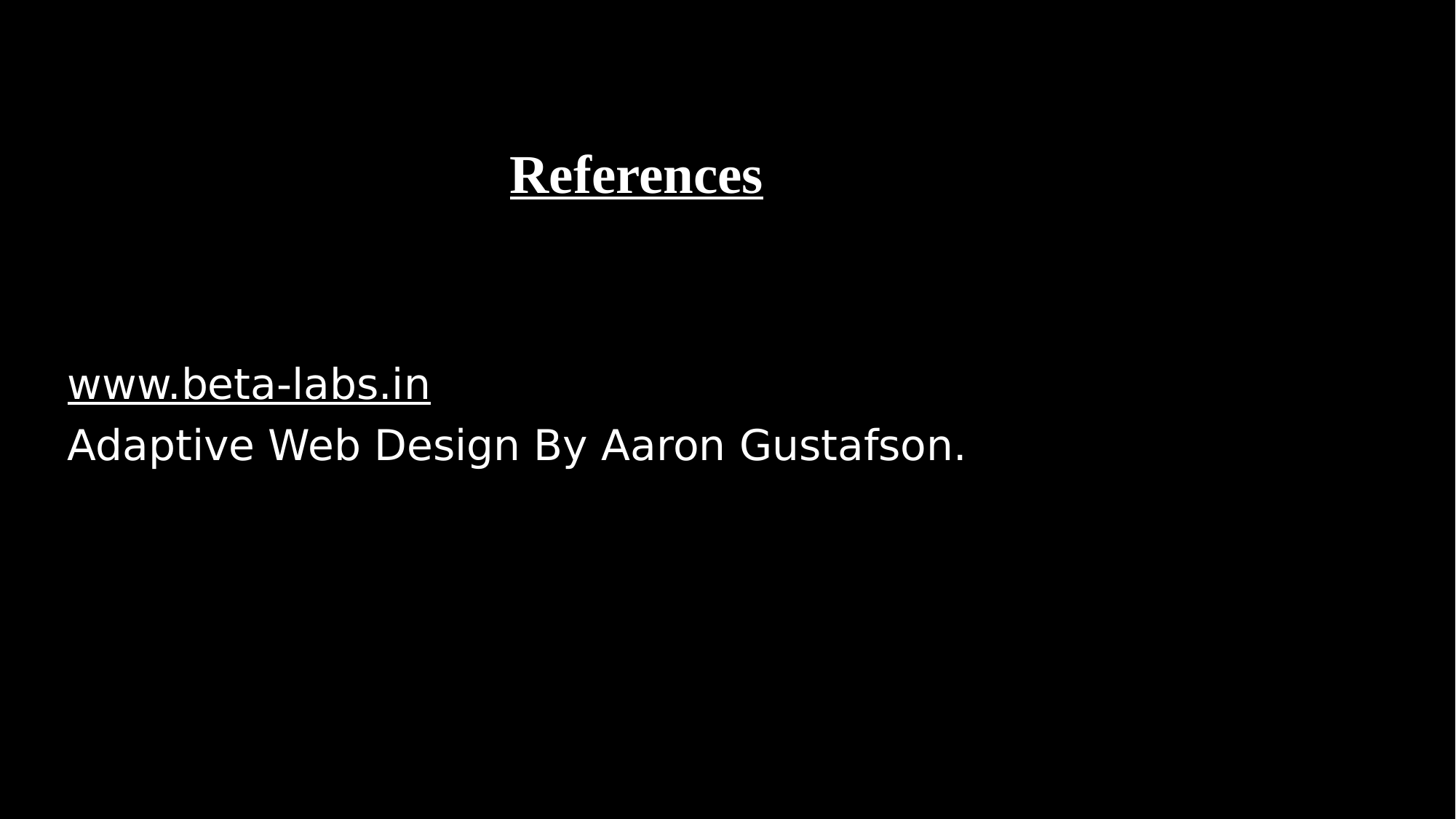

# References
www.beta-labs.in
Adaptive Web Design By Aaron Gustafson.